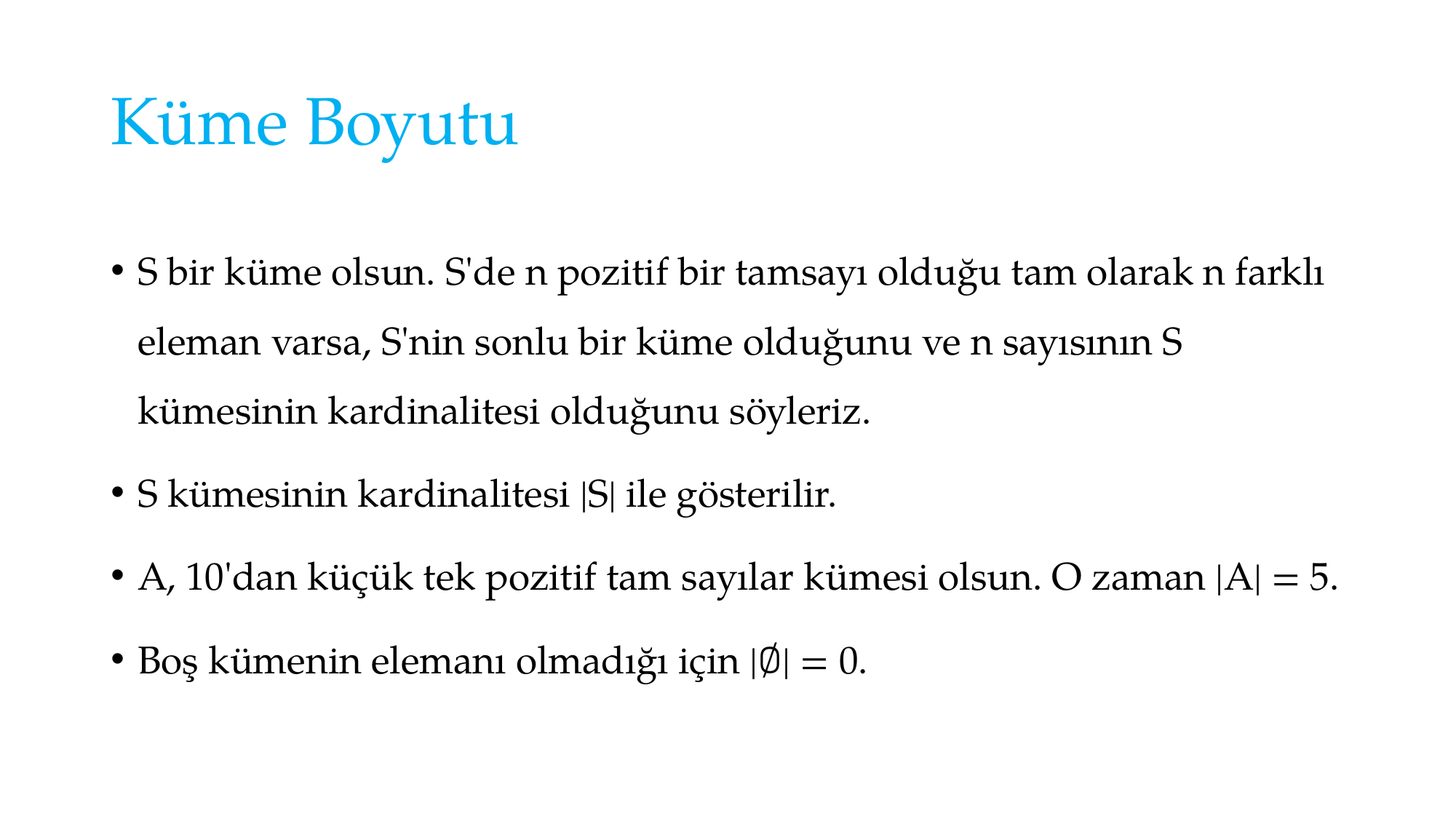

# Küme Boyutu
S bir küme olsun. S'de n pozitif bir tamsayı olduğu tam olarak n farklı eleman varsa, S'nin sonlu bir küme olduğunu ve n sayısının S kümesinin kardinalitesi olduğunu söyleriz.
S kümesinin kardinalitesi |S| ile gösterilir.
A, 10'dan küçük tek pozitif tam sayılar kümesi olsun. O zaman |A| = 5.
Boş kümenin elemanı olmadığı için |∅| = 0.